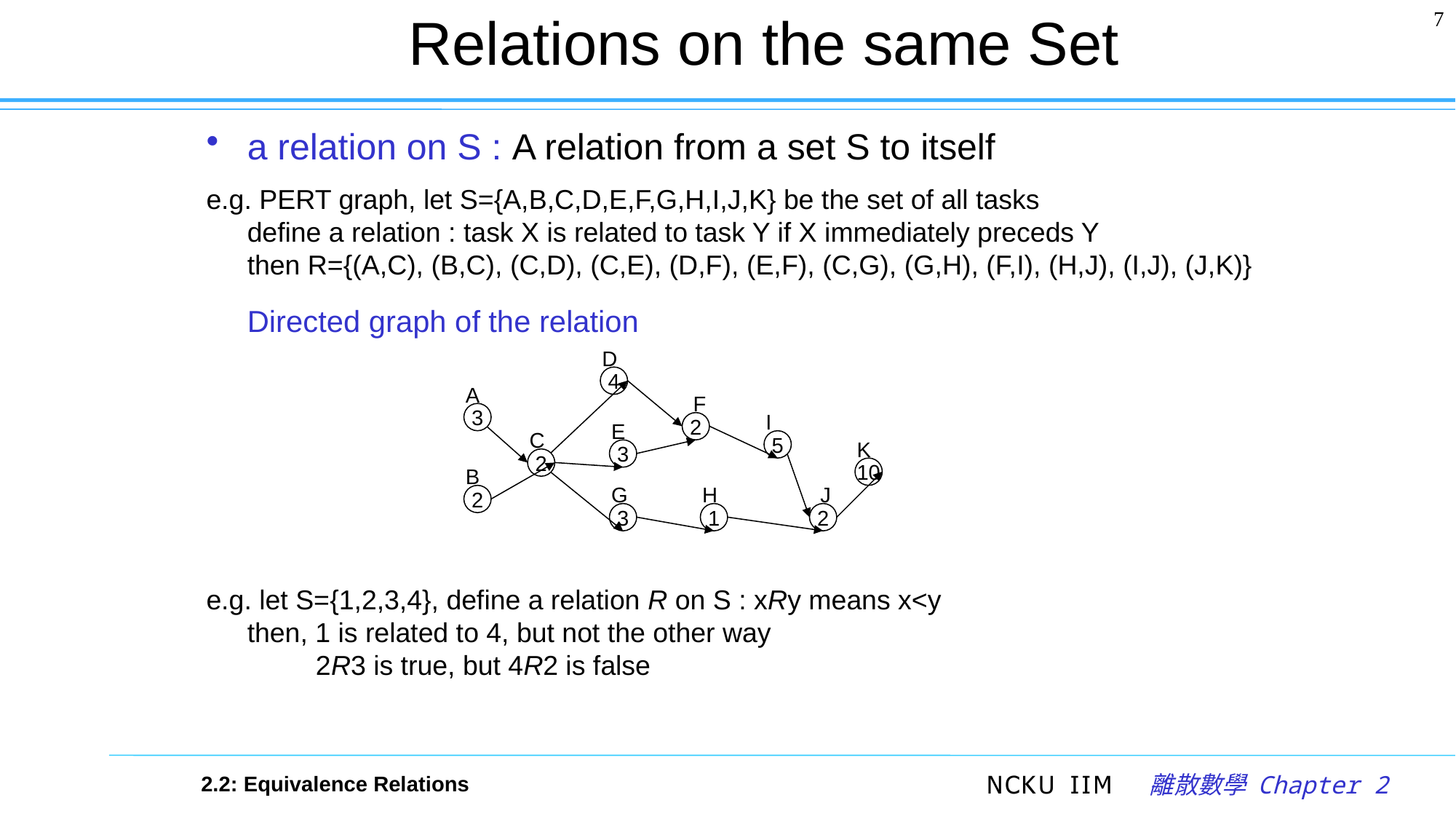

# Relations on the same Set
7

a relation on S : A relation from a set S to itself
e.g. PERT graph, let S={A,B,C,D,E,F,G,H,I,J,K} be the set of all tasks
define a relation : task X is related to task Y if X immediately preceds Y
	then R={(A,C), (B,C), (C,D), (C,E), (D,F), (E,F), (C,G), (G,H), (F,I), (H,J), (I,J), (J,K)}
Directed graph of the relation

e.g. let S={1,2,3,4}, define a relation R on S : xRy means x<y
then, 1 is related to 4, but not the other way
         2R3 is true, but 4R2 is false
D
4
A
F
3
I
E
2
C
5
K
3
2
B
10
G
H
J
2
3
1
2

2.2: Equivalence Relations